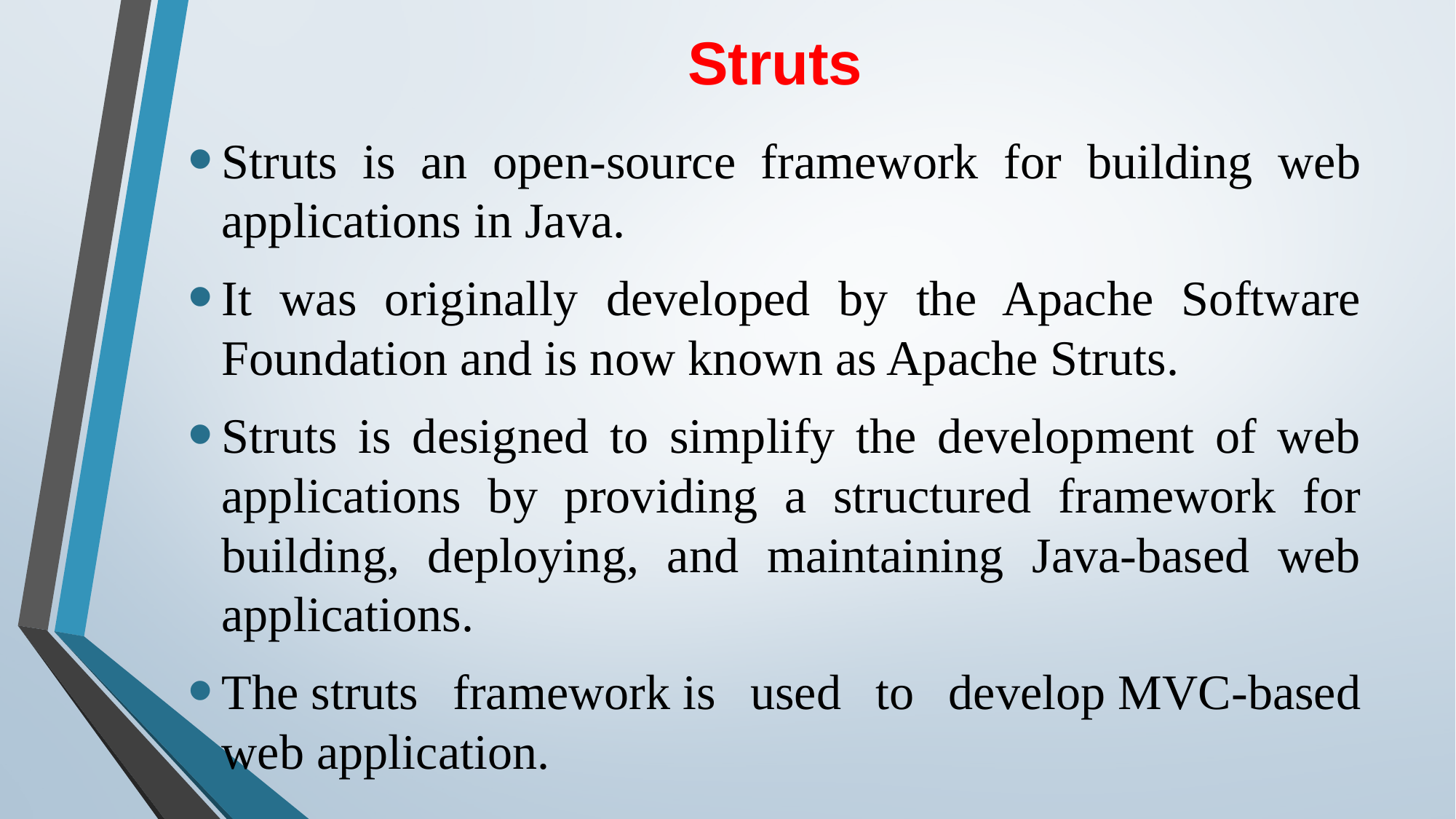

# Struts
Struts is an open-source framework for building web applications in Java.
It was originally developed by the Apache Software Foundation and is now known as Apache Struts.
Struts is designed to simplify the development of web applications by providing a structured framework for building, deploying, and maintaining Java-based web applications.
The struts framework is used to develop MVC-based web application.